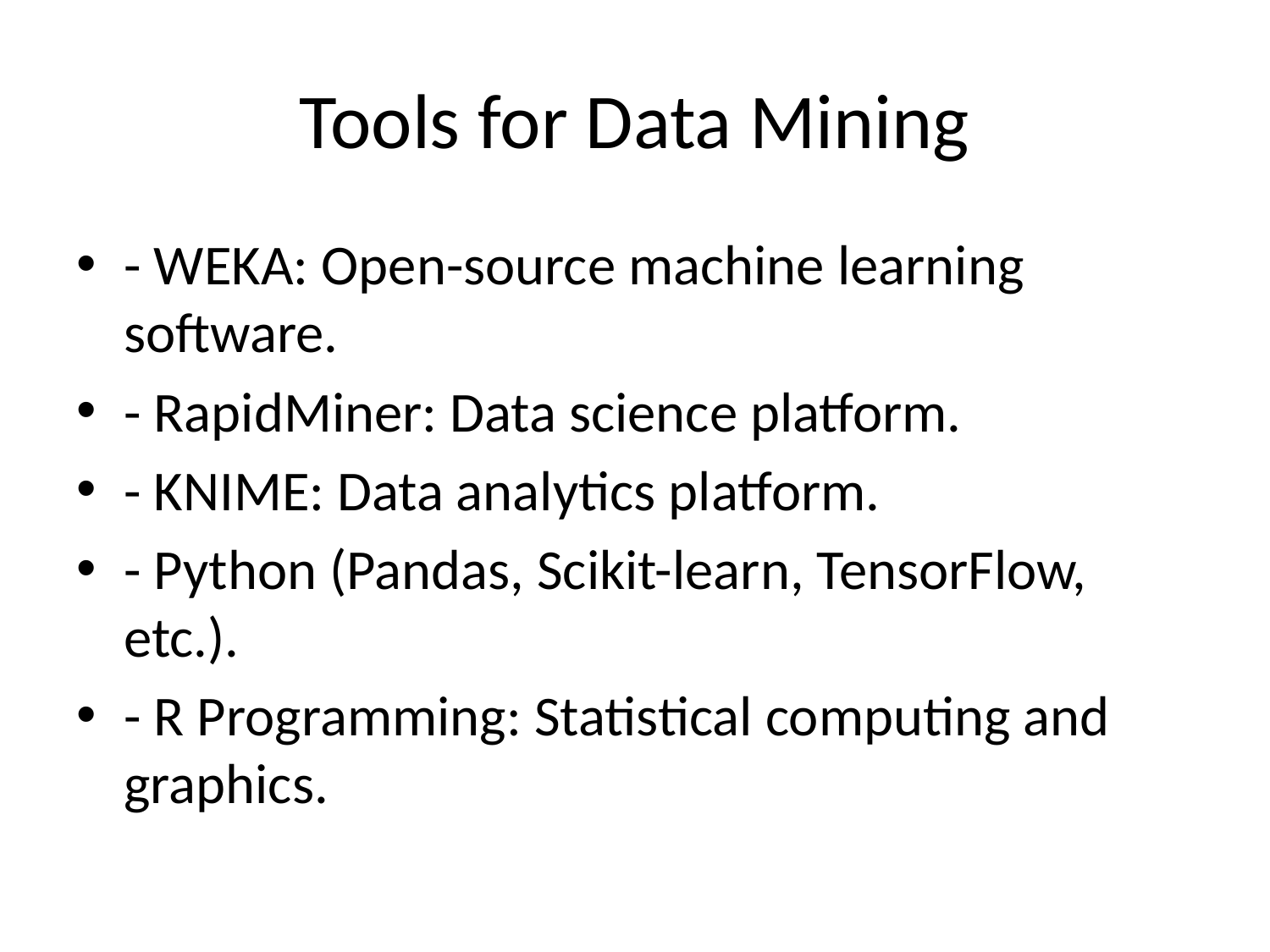

# Tools for Data Mining
- WEKA: Open-source machine learning software.
- RapidMiner: Data science platform.
- KNIME: Data analytics platform.
- Python (Pandas, Scikit-learn, TensorFlow, etc.).
- R Programming: Statistical computing and graphics.